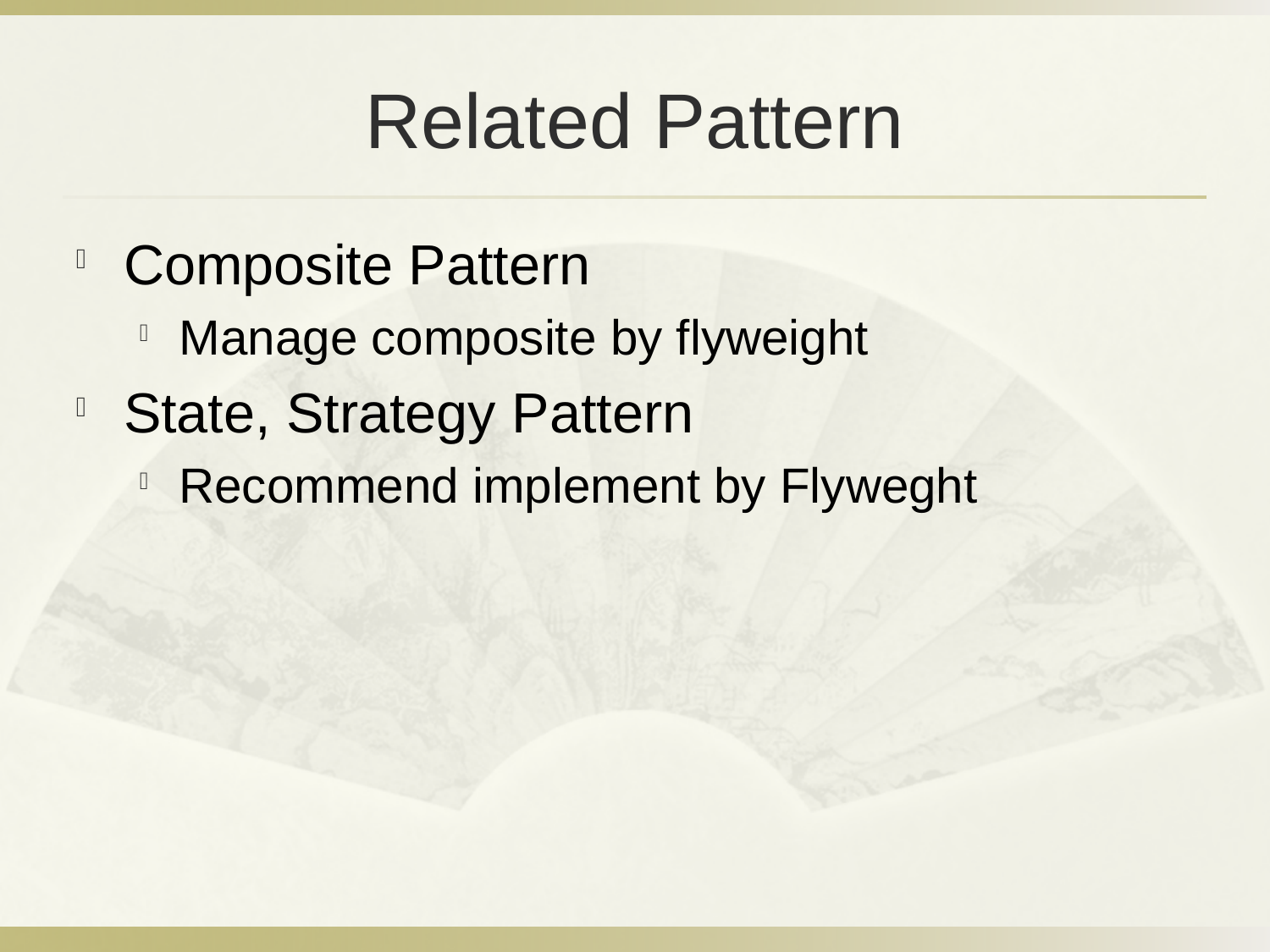

# Related Pattern
Composite Pattern
Manage composite by flyweight
State, Strategy Pattern
Recommend implement by Flyweght